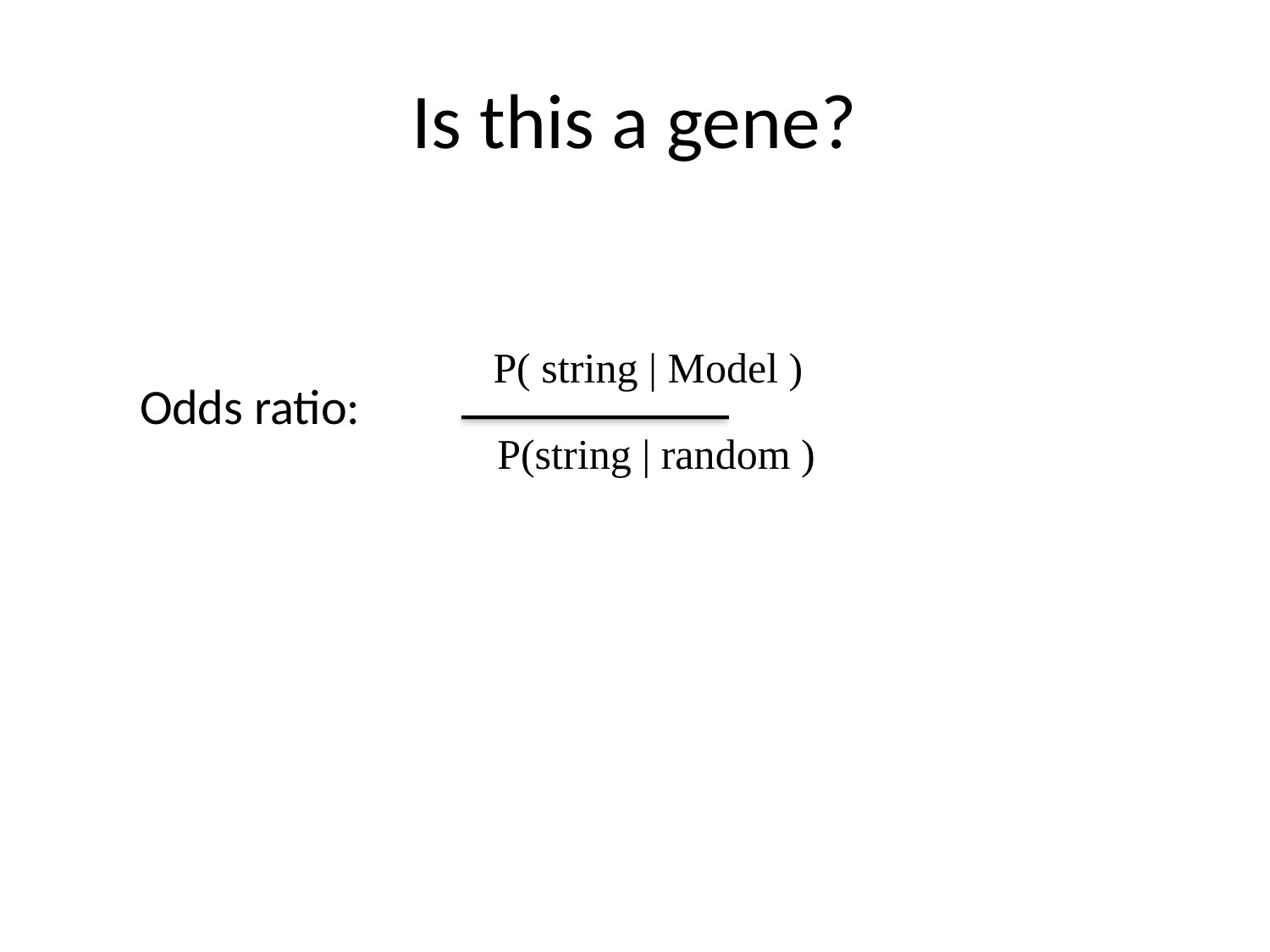

# Is this a gene?

Odds ratio:
P( string | Model )
  P(string | random )